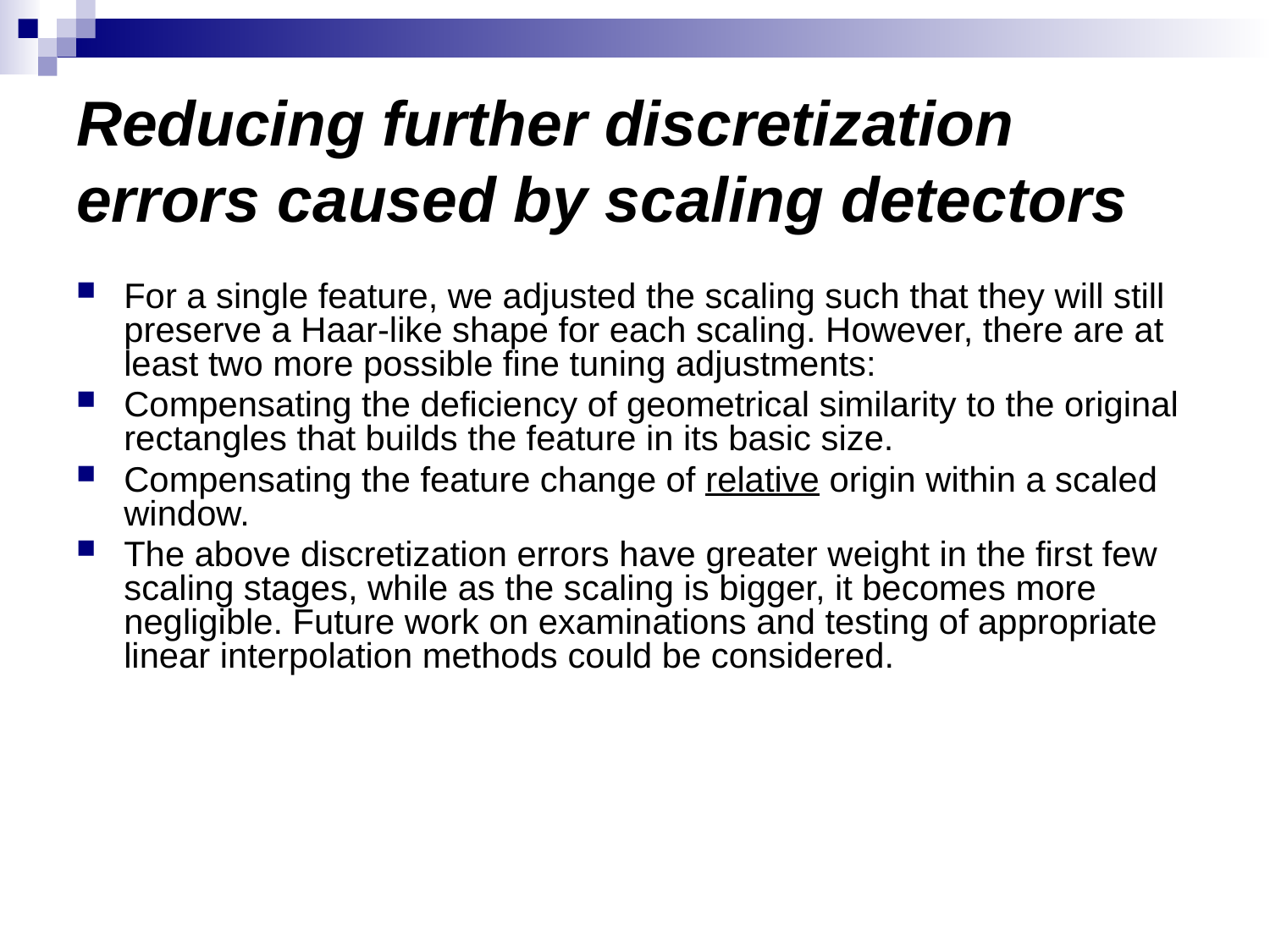

# Reducing further discretization errors caused by scaling detectors
For a single feature, we adjusted the scaling such that they will still preserve a Haar-like shape for each scaling. However, there are at least two more possible fine tuning adjustments:
Compensating the deficiency of geometrical similarity to the original rectangles that builds the feature in its basic size.
Compensating the feature change of relative origin within a scaled window.
The above discretization errors have greater weight in the first few scaling stages, while as the scaling is bigger, it becomes more negligible. Future work on examinations and testing of appropriate linear interpolation methods could be considered.